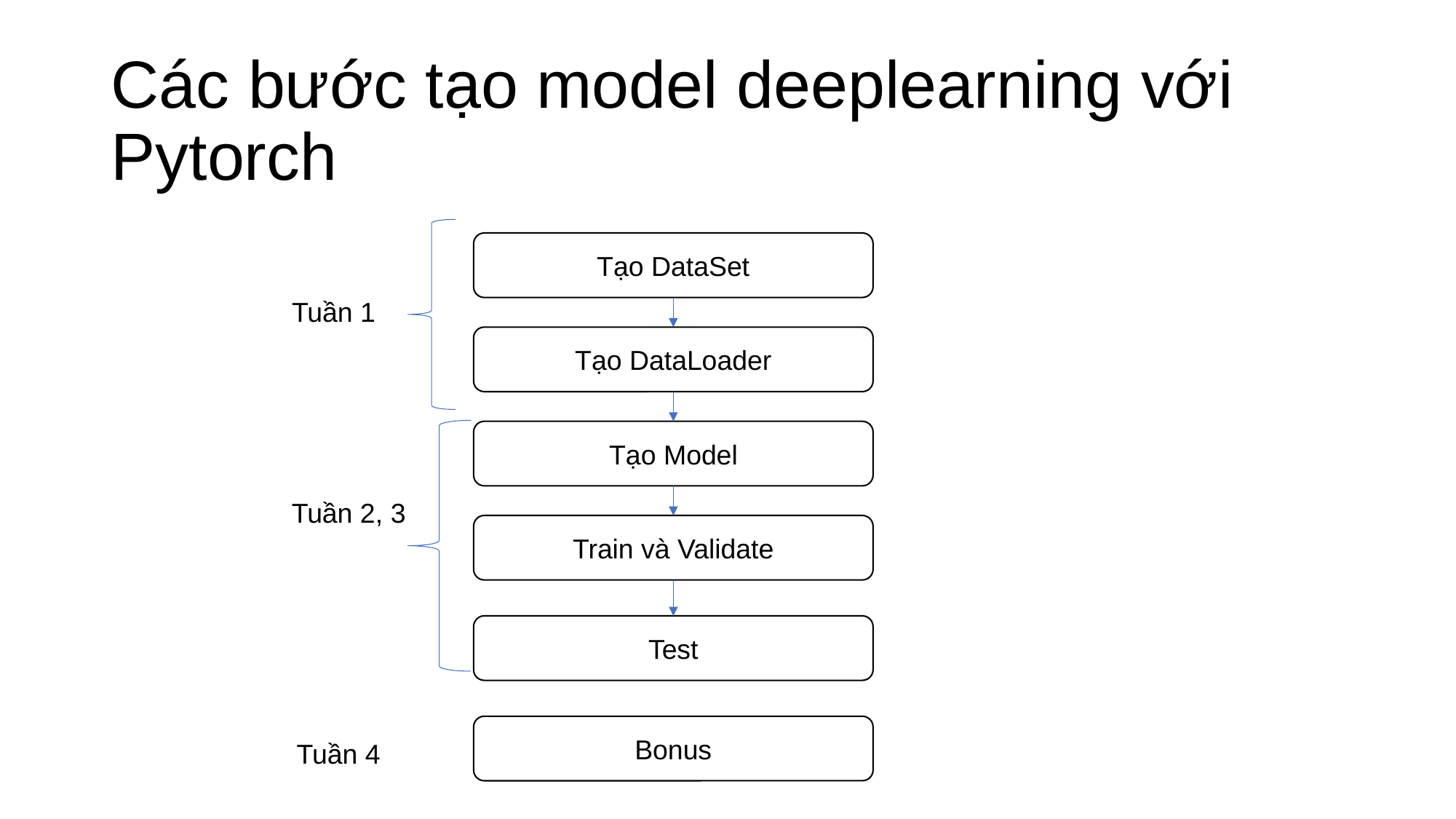

# Các bước tạo model deeplearning với Pytorch

Tạo DataSet
Tuần 1
Tạo DataLoader

Tạo Model
Tuần 2, 3
Train và Validate
Test
Bonus
Tuần 4